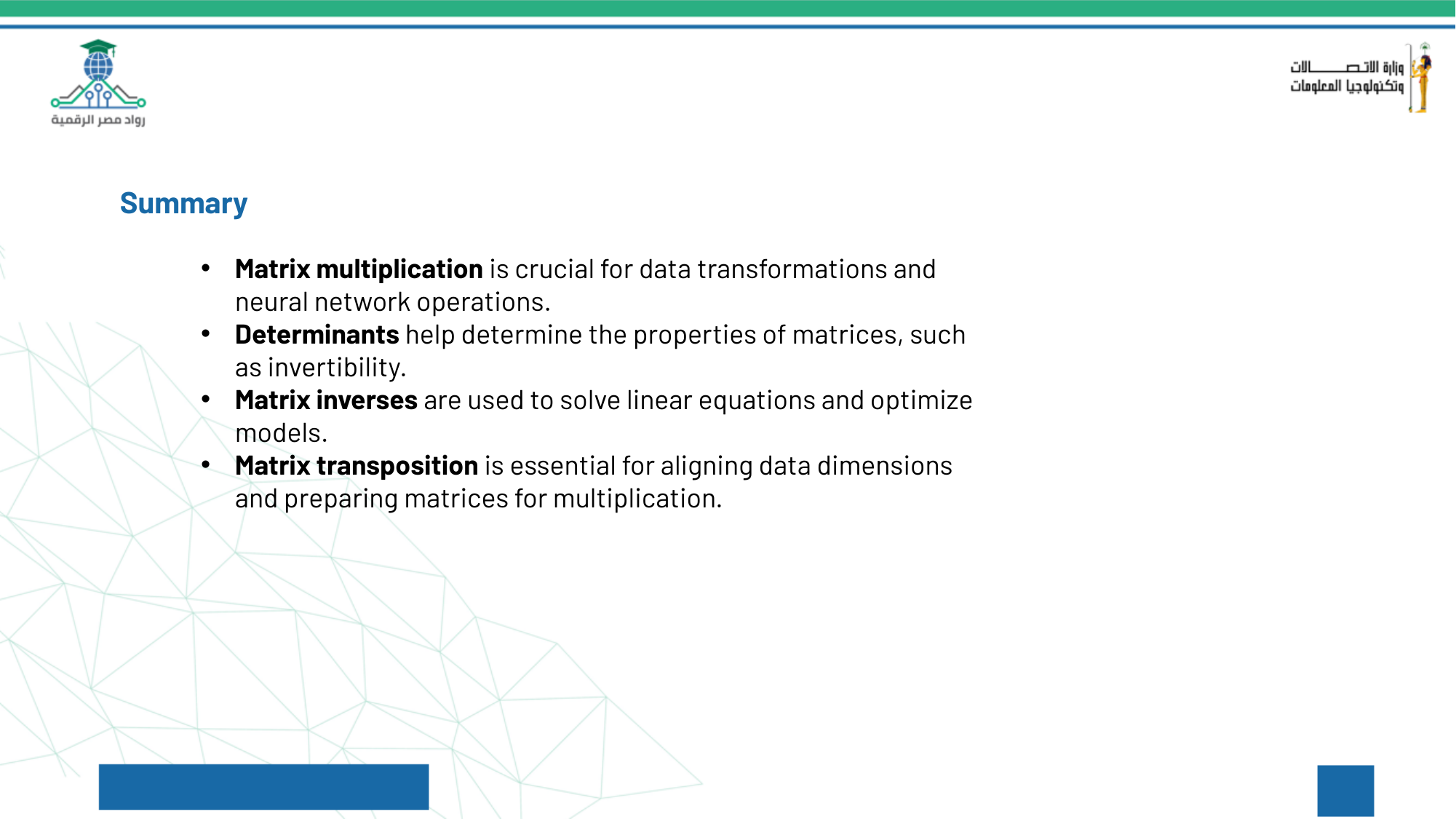

Summary
Matrix multiplication is crucial for data transformations and neural network operations.
Determinants help determine the properties of matrices, such as invertibility.
Matrix inverses are used to solve linear equations and optimize models.
Matrix transposition is essential for aligning data dimensions and preparing matrices for multiplication.